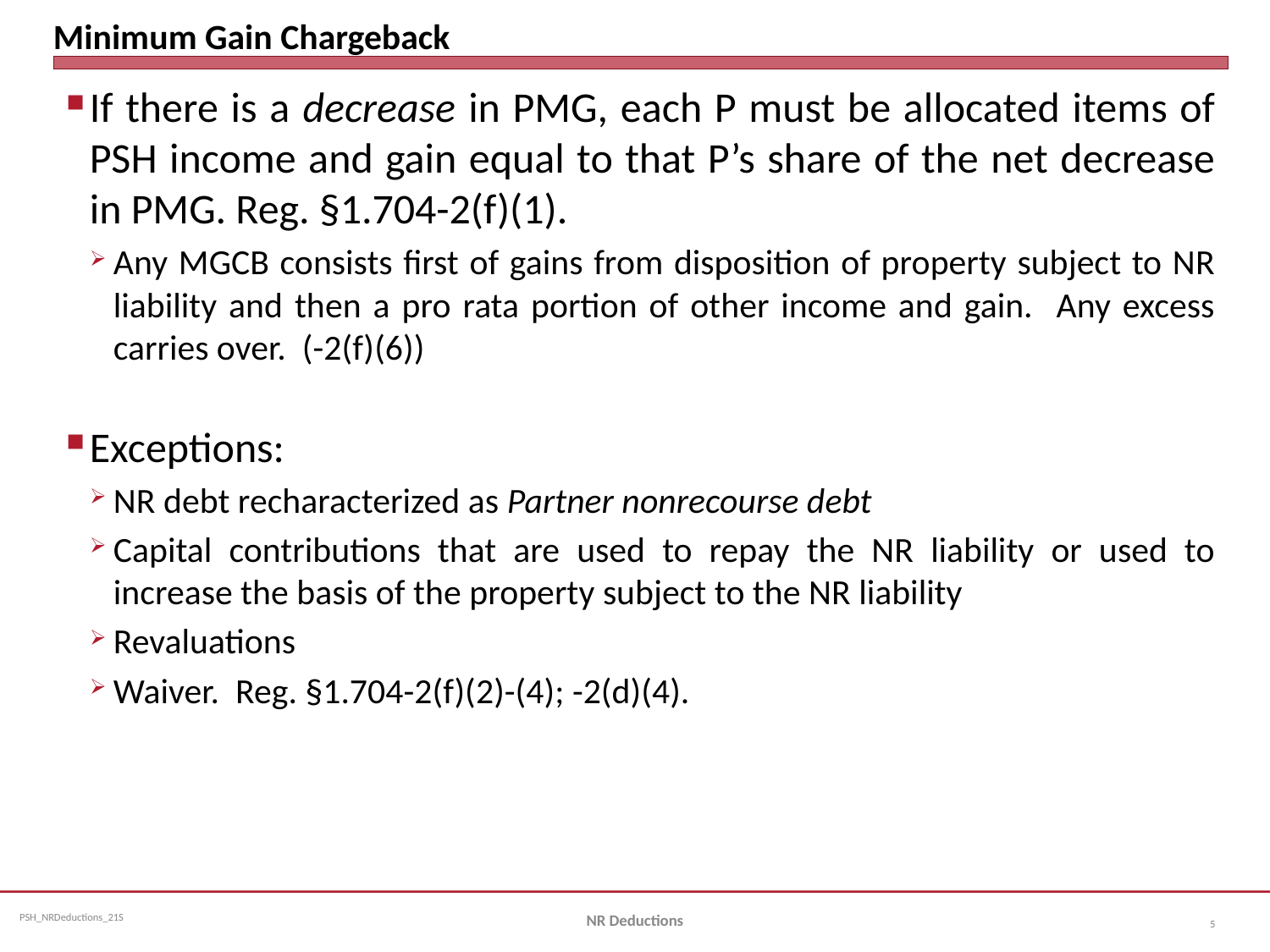

# Minimum Gain Chargeback
If there is a decrease in PMG, each P must be allocated items of PSH income and gain equal to that P’s share of the net decrease in PMG. Reg. §1.704-2(f)(1).
Any MGCB consists first of gains from disposition of property subject to NR liability and then a pro rata portion of other income and gain.  Any excess carries over.  (-2(f)(6))

Exceptions:
NR debt recharacterized as Partner nonrecourse debt
Capital contributions that are used to repay the NR liability or used to increase the basis of the property subject to the NR liability
Revaluations
Waiver.  Reg. §1.704-2(f)(2)-(4); -2(d)(4).

NR Deductions
5